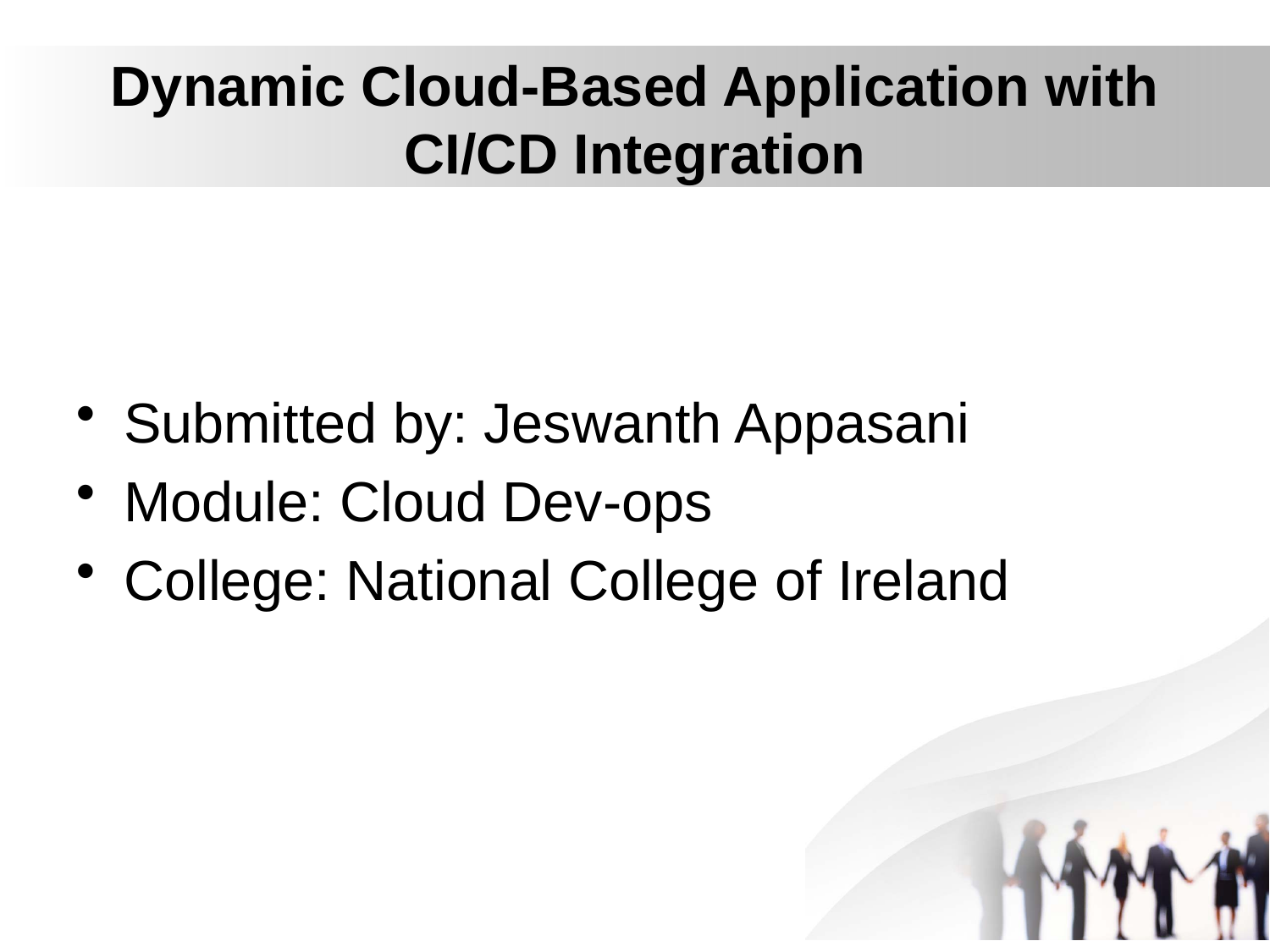

# Dynamic Cloud-Based Application with CI/CD Integration

Submitted by: Jeswanth Appasani
Module: Cloud Dev-ops
College: National College of Ireland